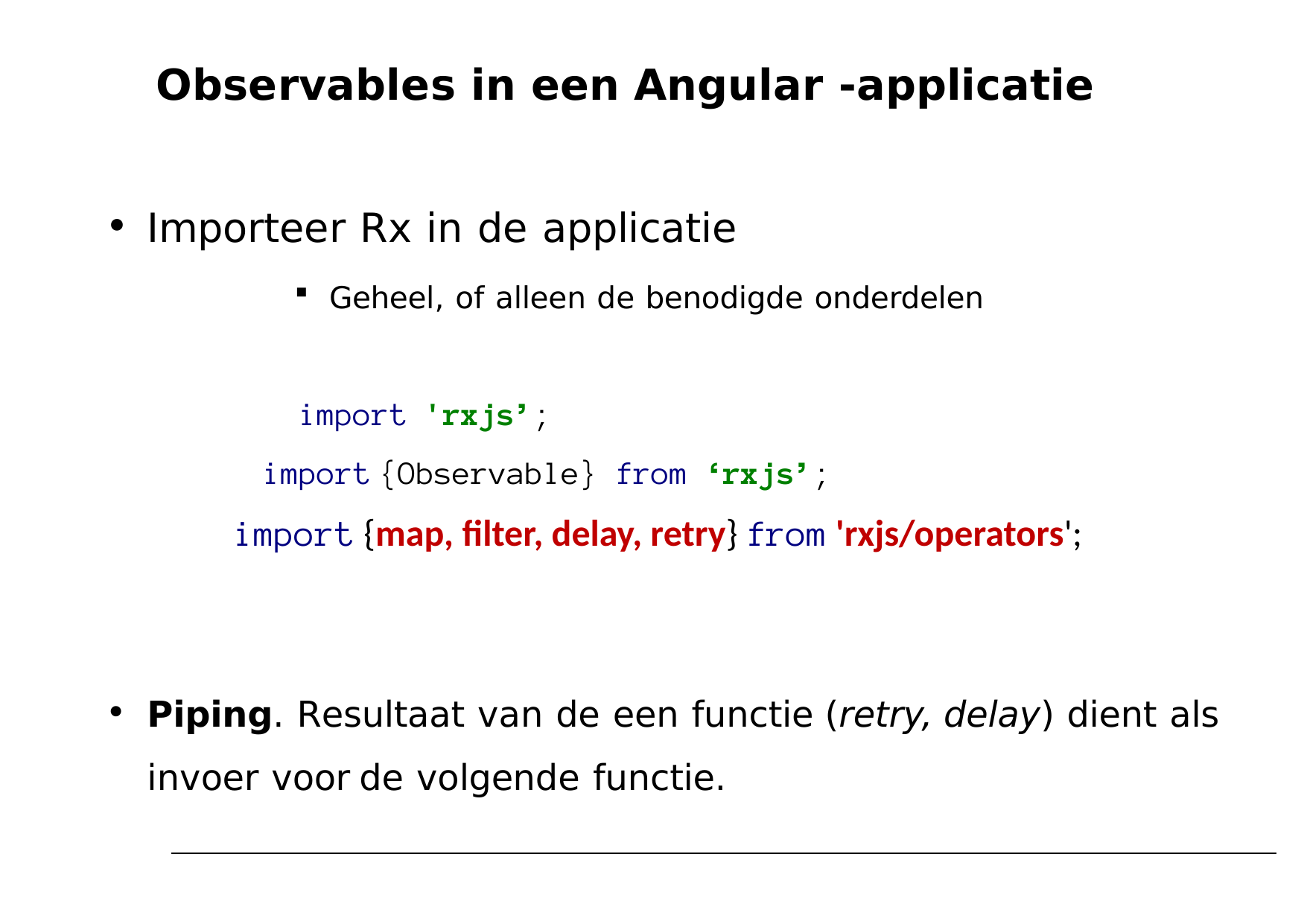

# Observables in een Angular -applicatie
Importeer Rx in de applicatie
Geheel, of alleen de benodigde onderdelen

    import  'rxjs’;
  import {Observable}  from  ‘rxjs’;
      import {map, filter, delay, retry} from 'rxjs/operators';

Piping. Resultaat van de een functie (retry, delay) dient als invoer voor de volgende functie.